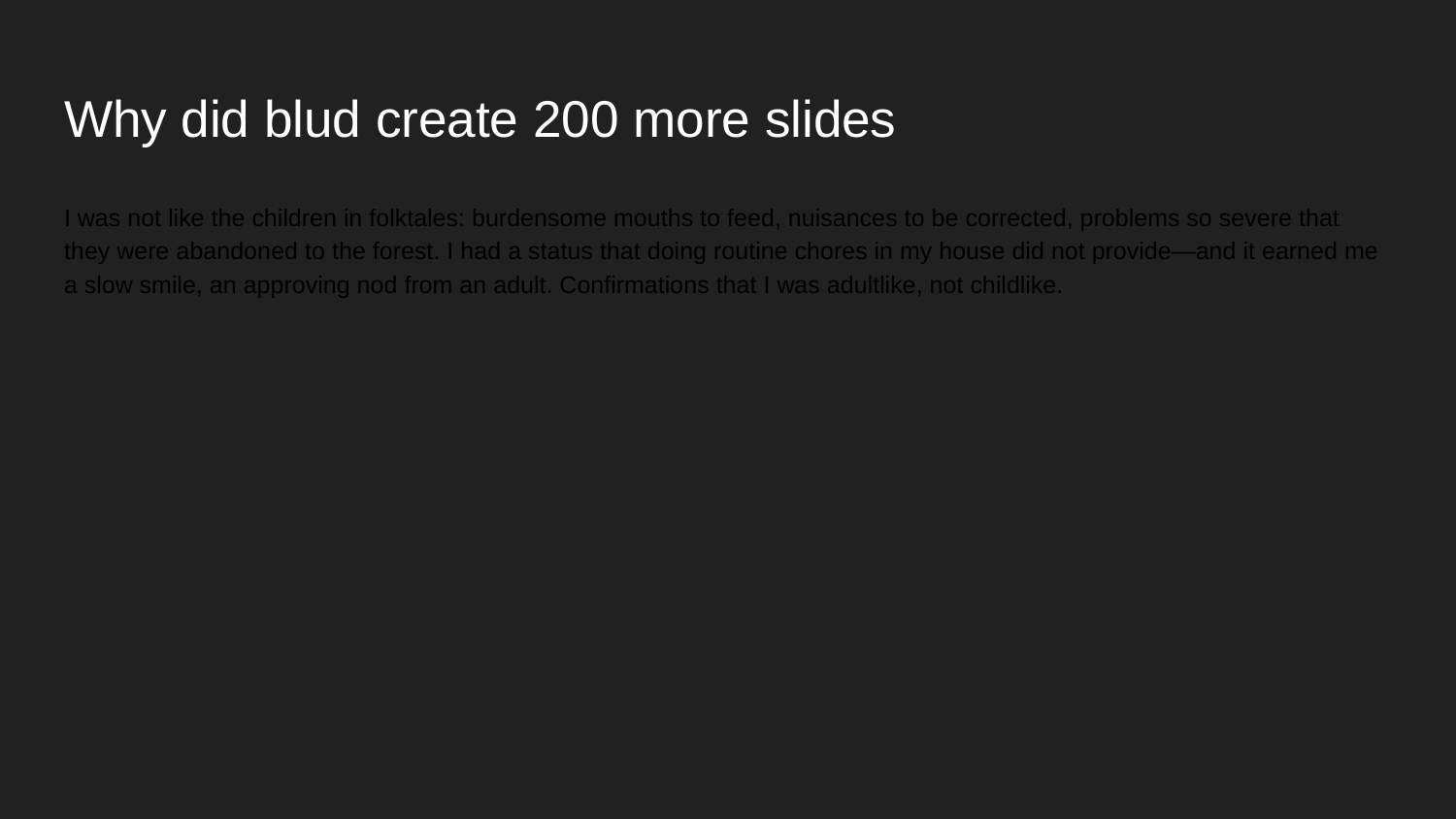

# Why did blud create 200 more slides
I was not like the children in folktales: burdensome mouths to feed, nuisances to be corrected, problems so severe that they were abandoned to the forest. I had a status that doing routine chores in my house did not provide—and it earned me a slow smile, an approving nod from an adult. Confirmations that I was adultlike, not childlike.